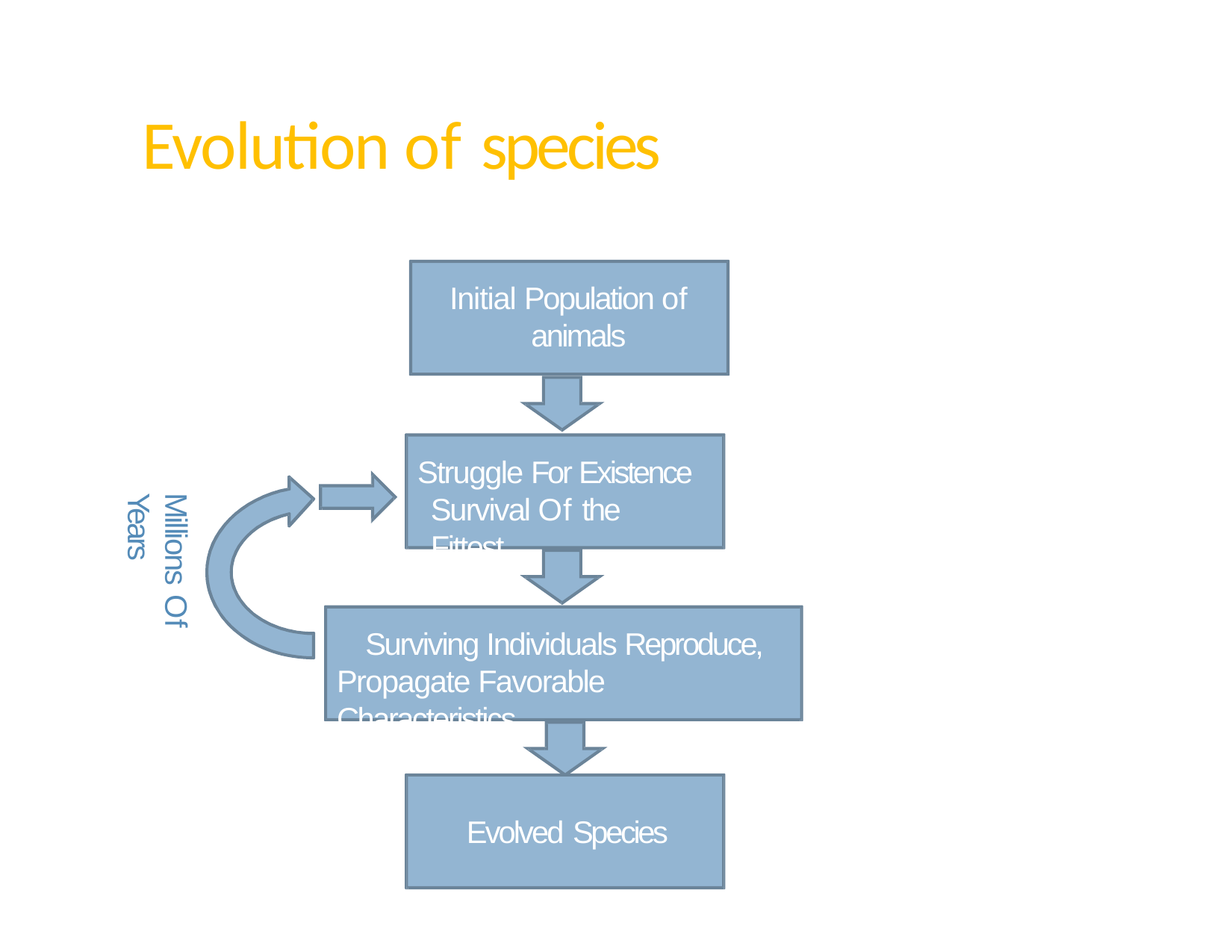

# Evolution of species
9

Initial Population of  animals

Struggle For Existence  Survival Of the Fittest
Millions Of
Years

Surviving Individuals Reproduce,  Propagate Favorable Characteristics

Evolved Species